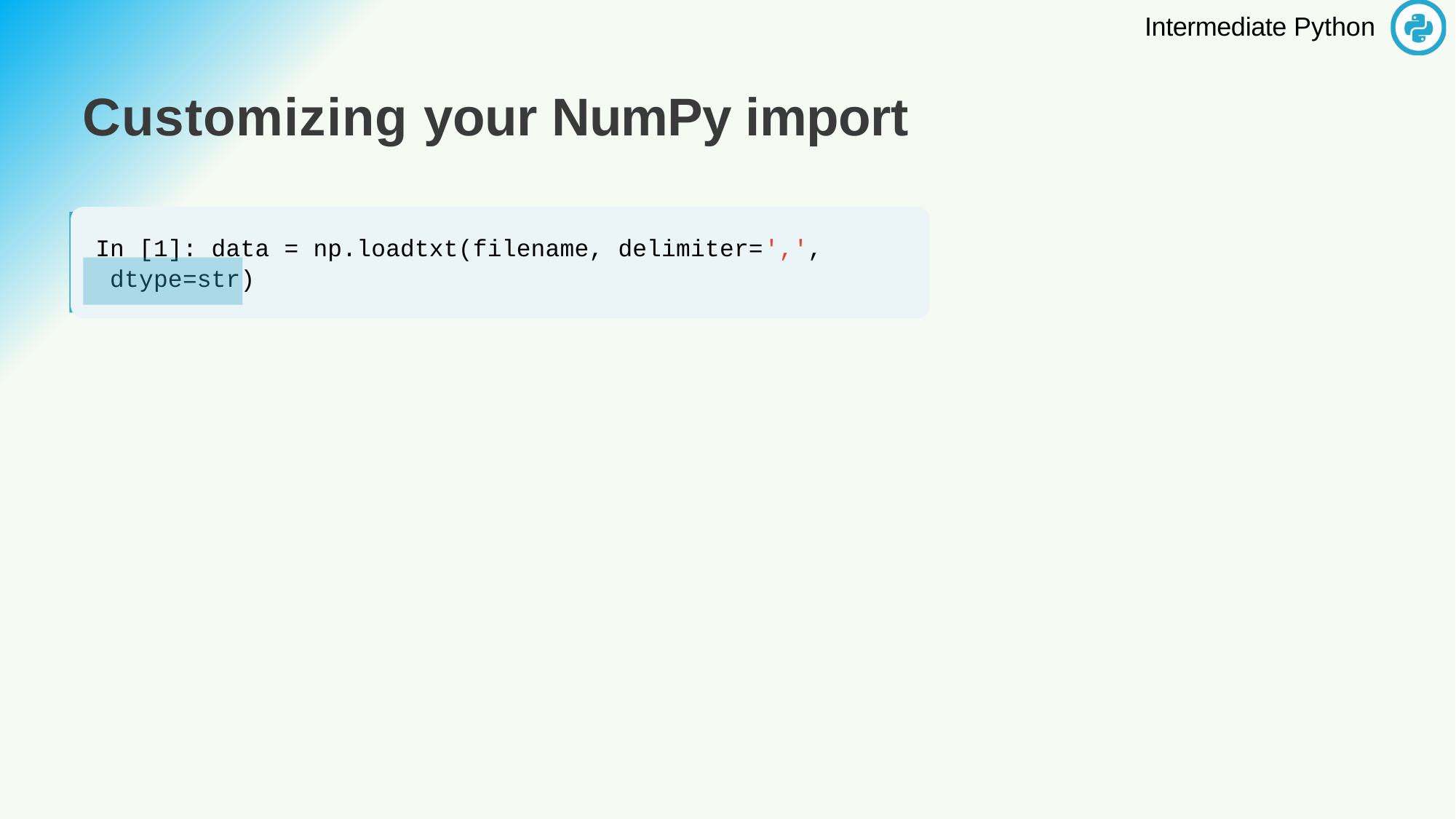

Customizing your NumPy import

In [1]: data = np.loadtxt(filename, delimiter=',',  dtype=str)